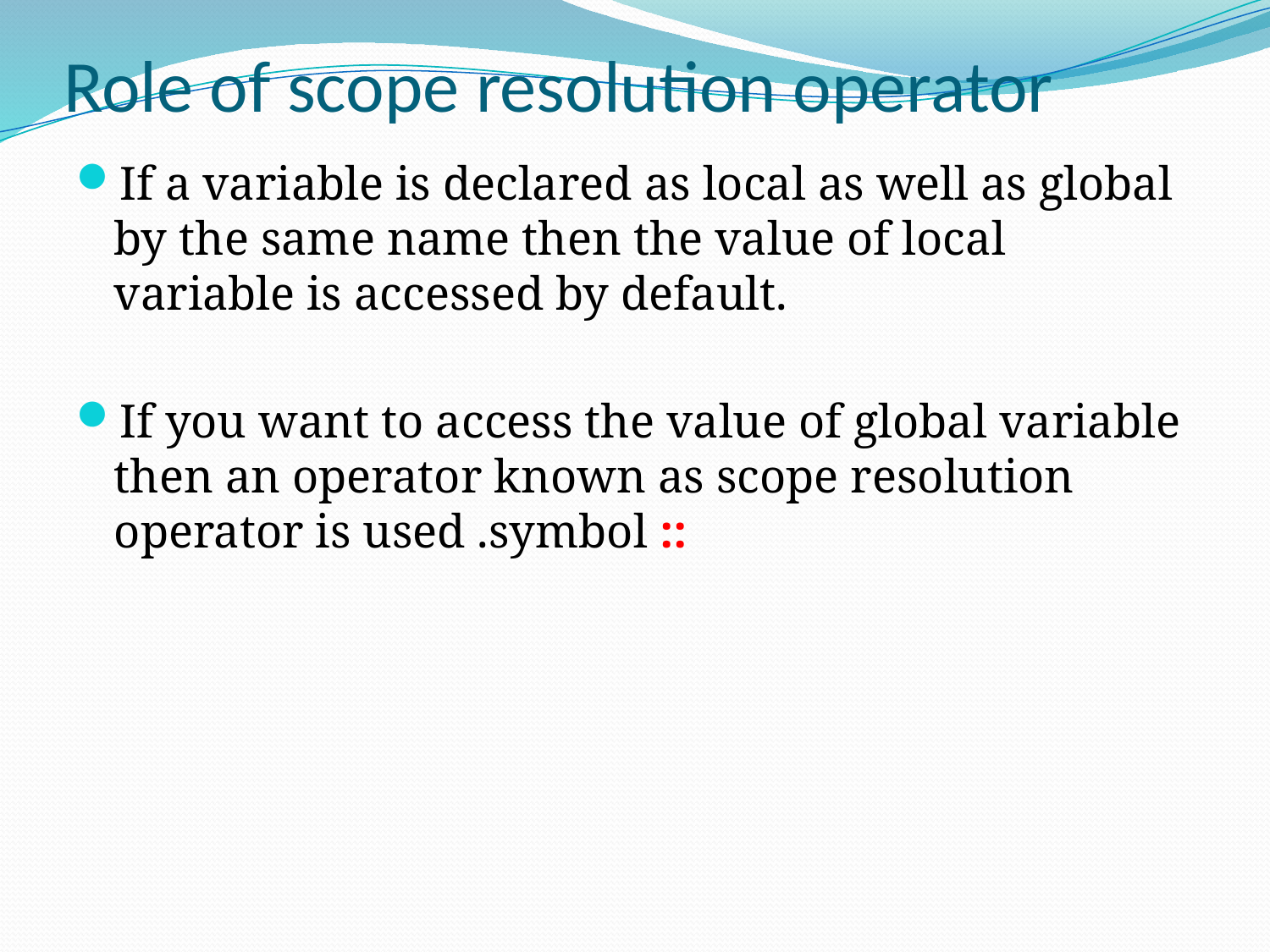

# Role of scope resolution operator
If a variable is declared as local as well as global by the same name then the value of local variable is accessed by default.

If you want to access the value of global variable then an operator known as scope resolution operator is used .symbol ::